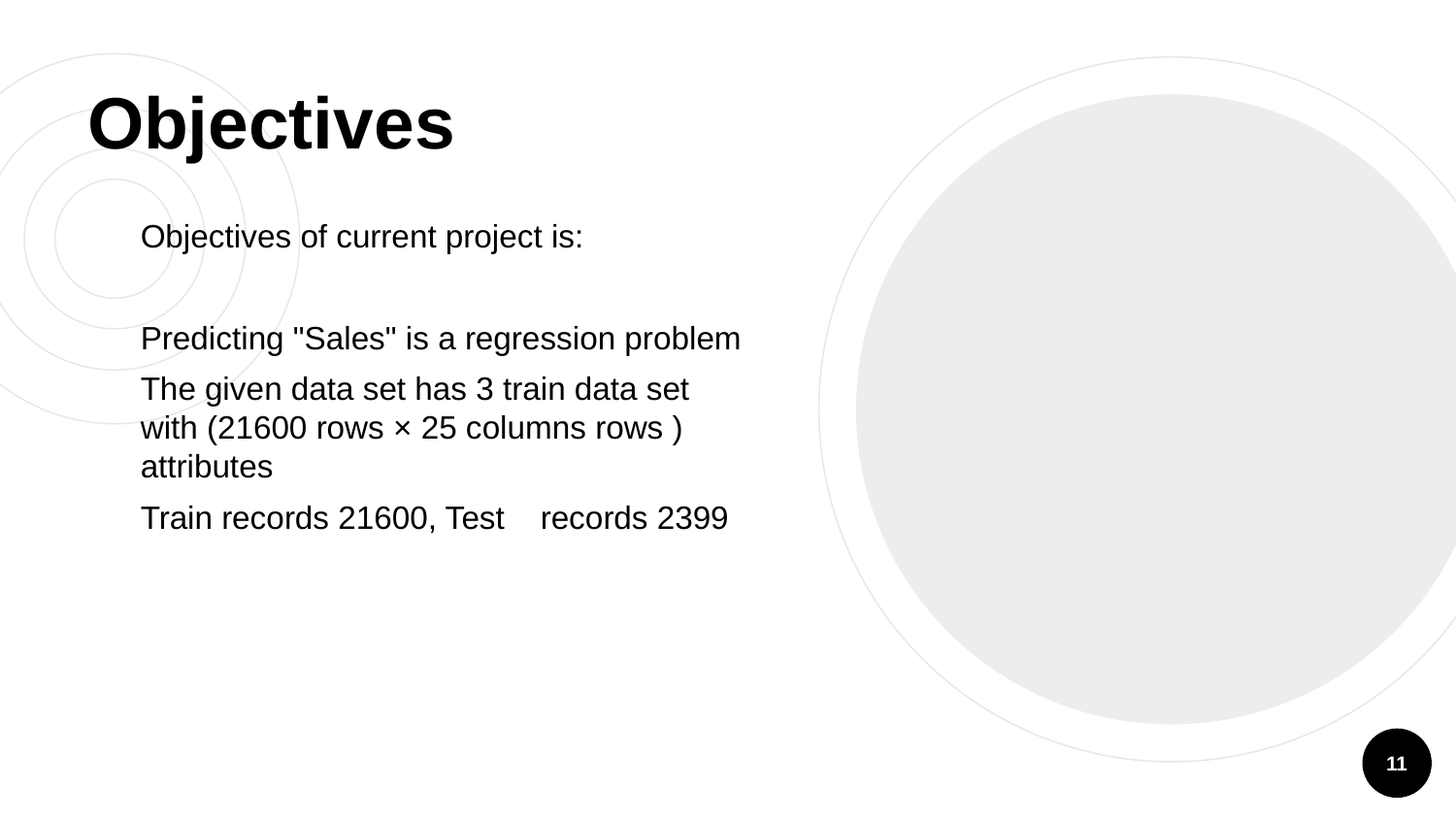

# Objectives
Objectives of current project is:

Predicting "Sales" is a regression problem
The given data set has 3 train data set with (21600 rows × 25 columns rows ) attributes
Train records 21600, Test    records 2399

11